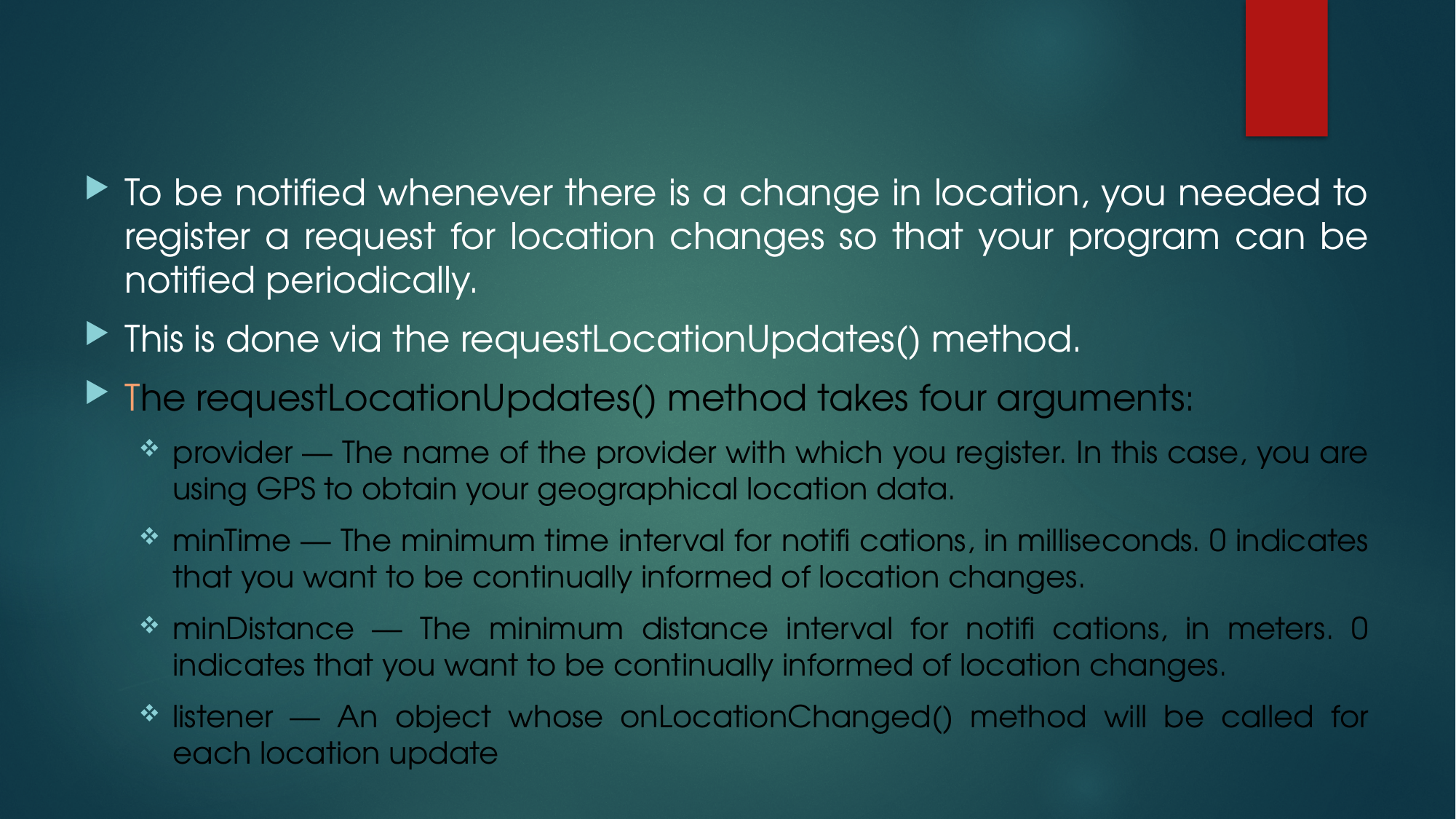

To be notified whenever there is a change in location, you needed to register a request for location changes so that your program can be notified periodically.
This is done via the requestLocationUpdates() method.
The requestLocationUpdates() method takes four arguments:
provider — The name of the provider with which you register. In this case, you are using GPS to obtain your geographical location data.
minTime — The minimum time interval for notifi cations, in milliseconds. 0 indicates that you want to be continually informed of location changes.
minDistance — The minimum distance interval for notifi cations, in meters. 0 indicates that you want to be continually informed of location changes.
listener — An object whose onLocationChanged() method will be called for each location update